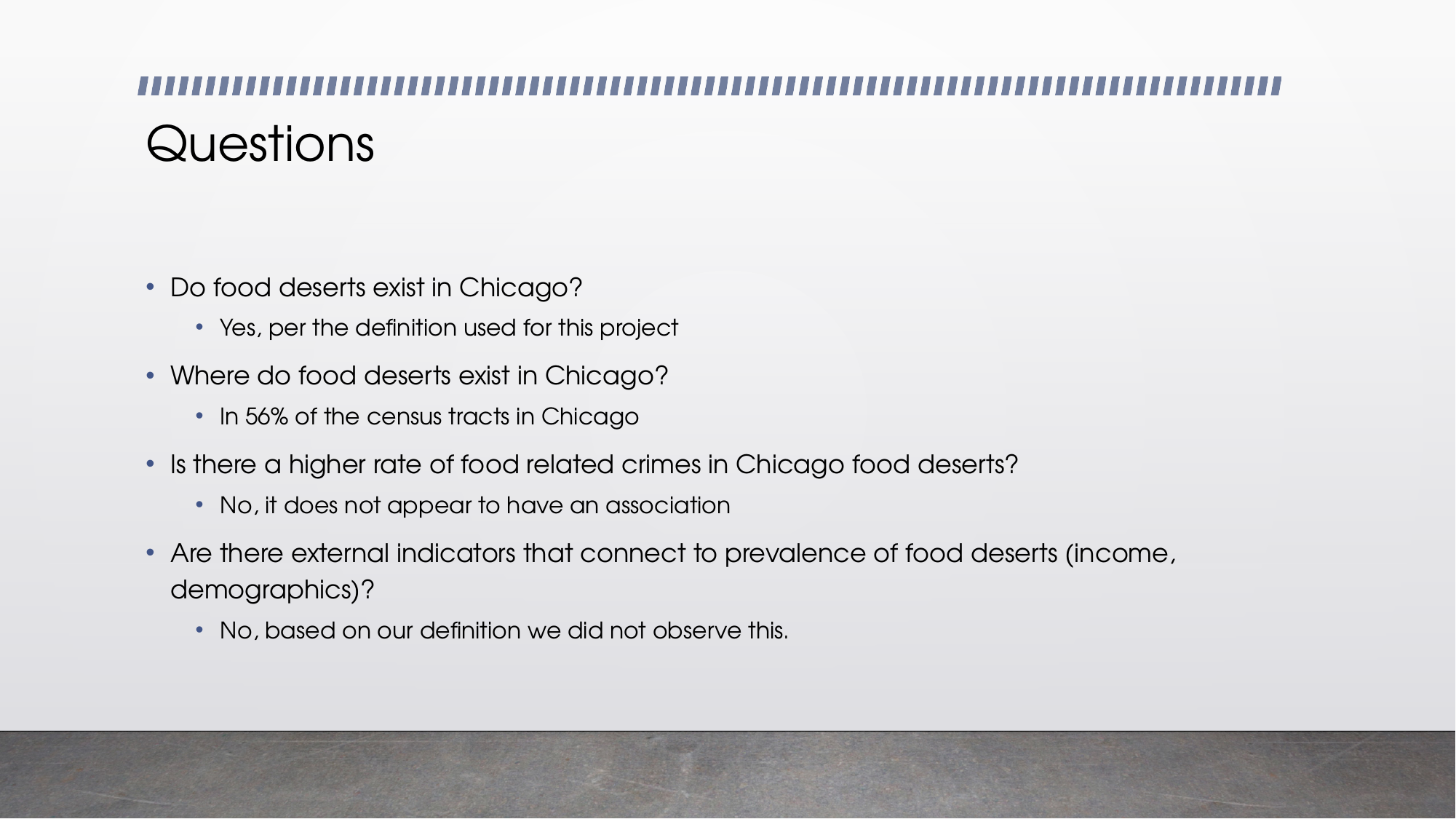

# Questions
Do food deserts exist in Chicago?
Yes, per the definition used for this project
Where do food deserts exist in Chicago?
In 56% of the census tracts in Chicago
Is there a higher rate of food related crimes in Chicago food deserts?
No, it does not appear to have an association
Are there external indicators that connect to prevalence of food deserts (income, demographics)?
No, based on our definition we did not observe this.